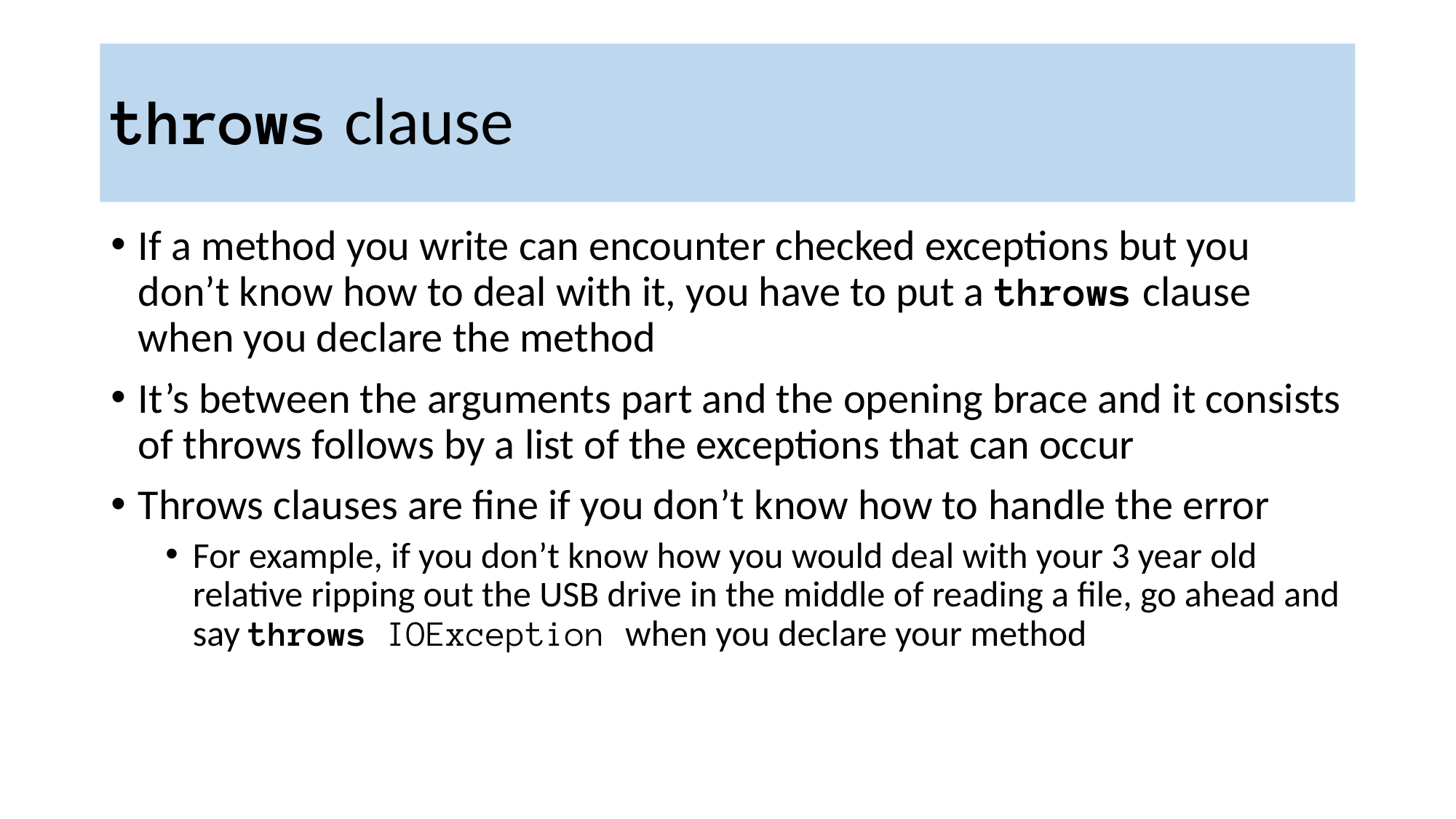

# throws clause
If a method you write can encounter checked exceptions but you don’t know how to deal with it, you have to put a throws clause when you declare the method
It’s between the arguments part and the opening brace and it consists of throws follows by a list of the exceptions that can occur
Throws clauses are fine if you don’t know how to handle the error
For example, if you don’t know how you would deal with your 3 year old relative ripping out the USB drive in the middle of reading a file, go ahead and say throws IOException when you declare your method